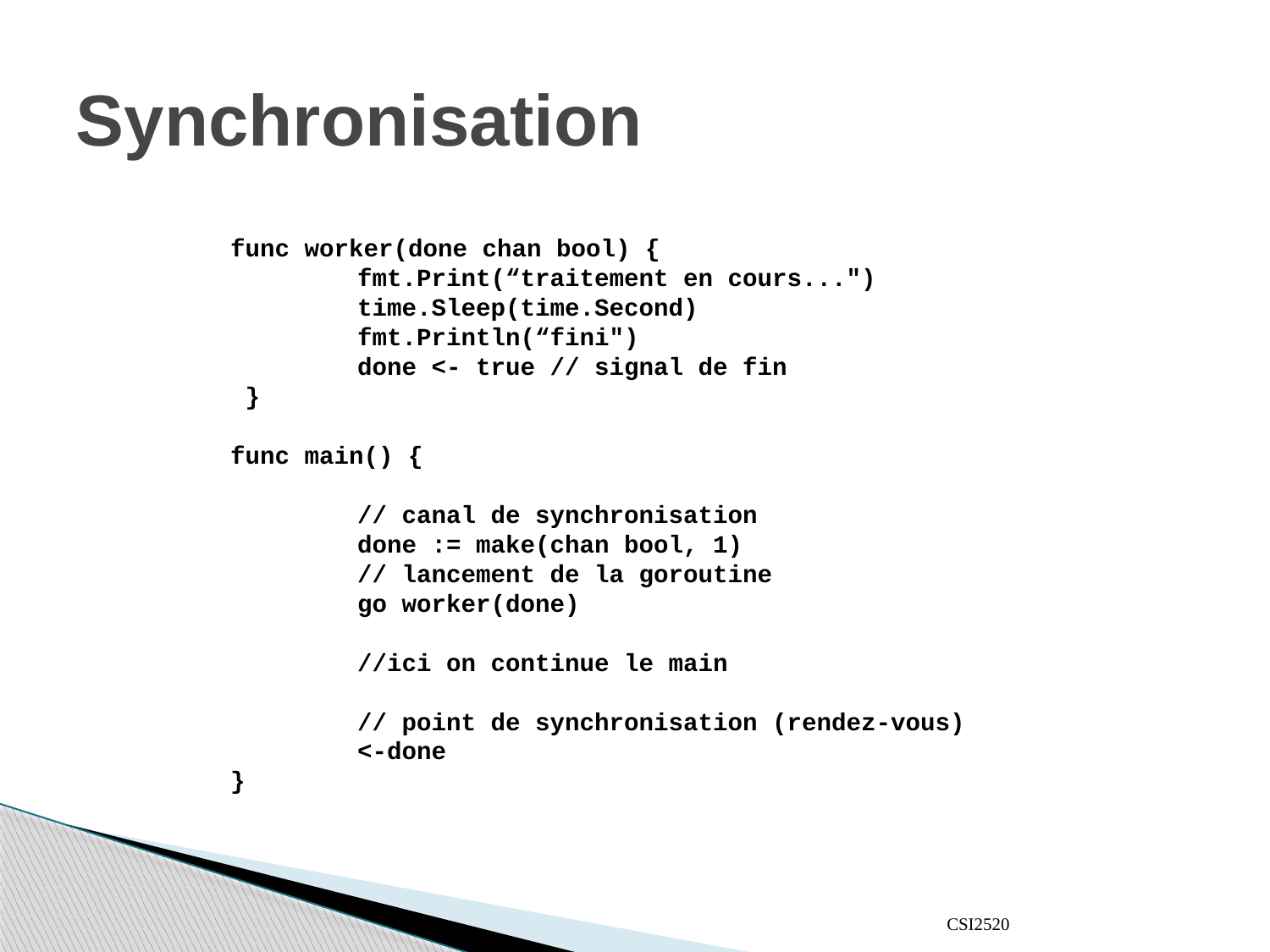

# Synchronisation
func worker(done chan bool) {
	fmt.Print(“traitement en cours...")
	time.Sleep(time.Second)
	fmt.Println(“fini")
	done <- true // signal de fin
 }

func main() {

	// canal de synchronisation
	done := make(chan bool, 1)
	// lancement de la goroutine
	go worker(done)

	//ici on continue le main

	// point de synchronisation (rendez-vous)
	<-done
}

CSI2520